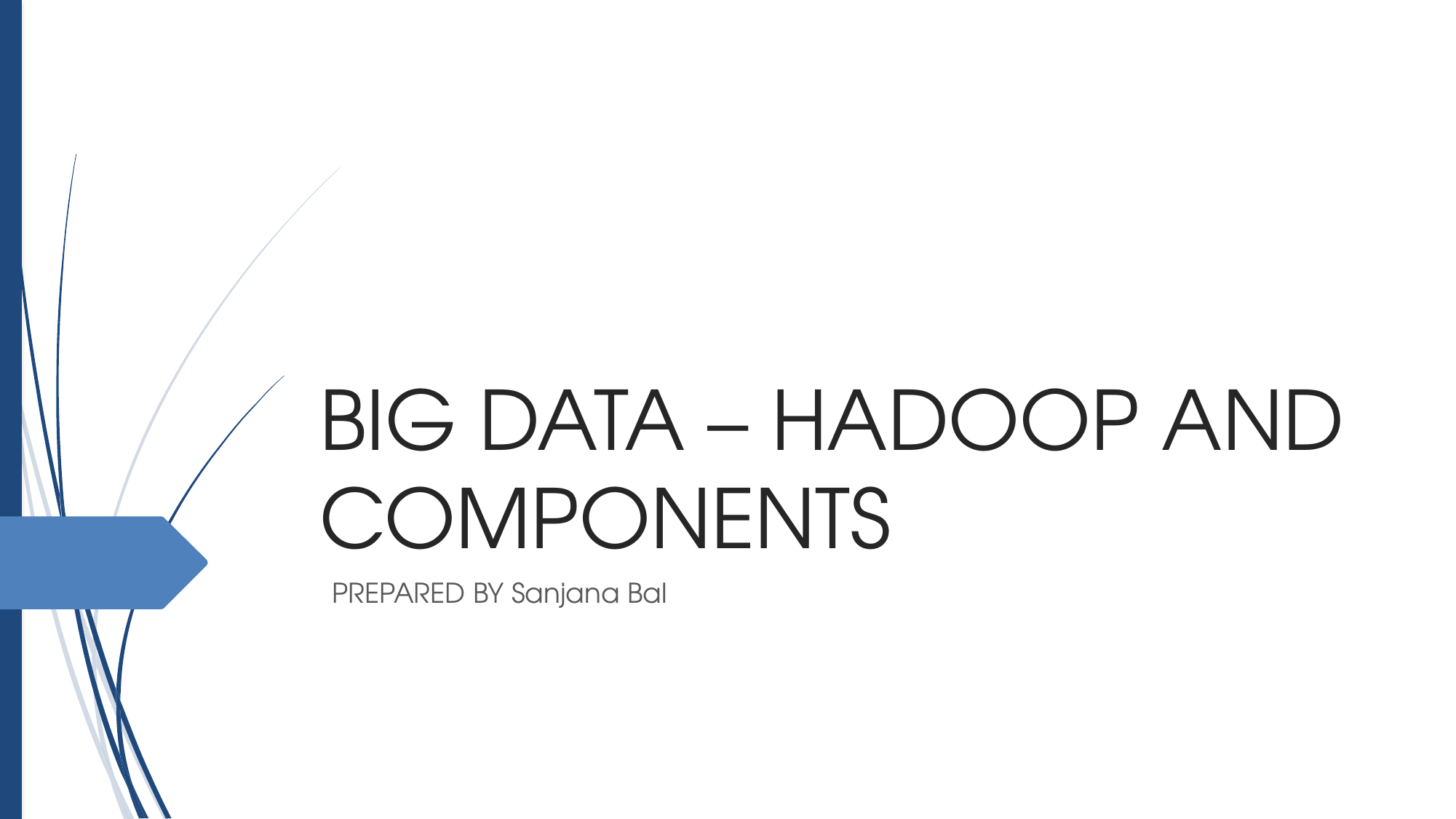

BIG DATA – HADOOP AND COMPONENTS
PREPARED BY Sanjana Bal